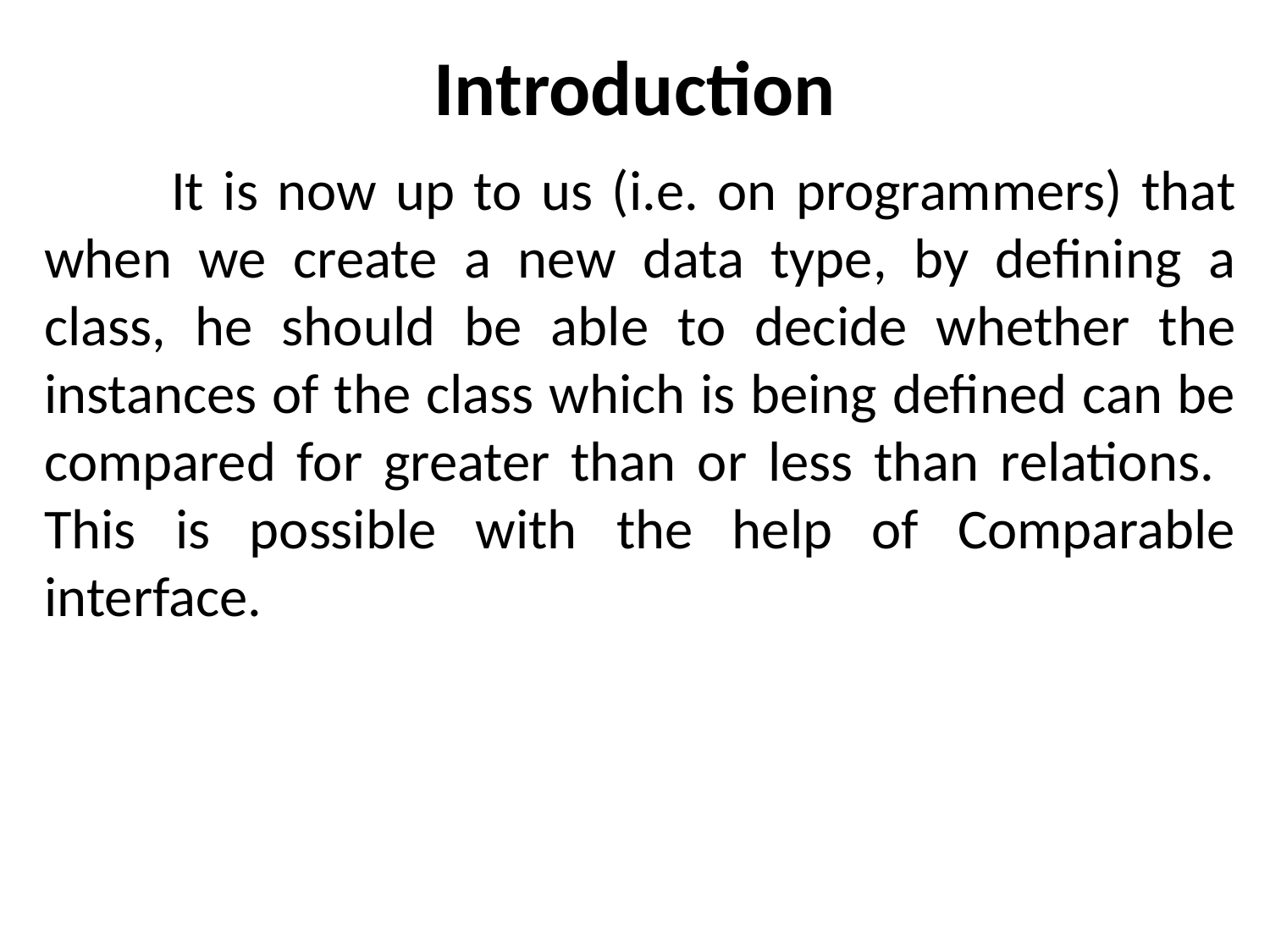

# Introduction
	It is now up to us (i.e. on programmers) that when we create a new data type, by defining a class, he should be able to decide whether the instances of the class which is being defined can be compared for greater than or less than relations.  This is possible with the help of Comparable interface.